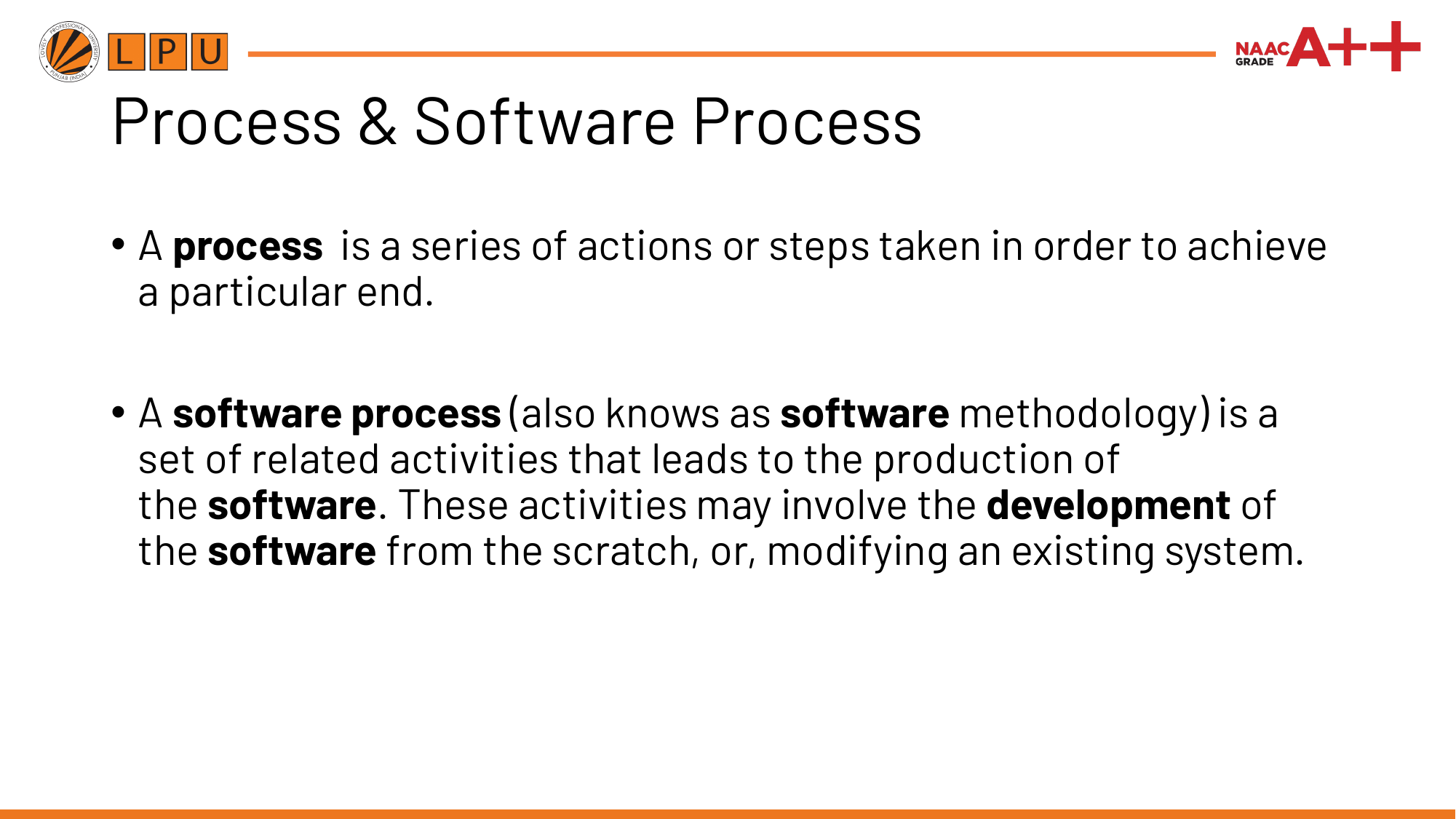

# Process & Software Process
A process  is a series of actions or steps taken in order to achieve a particular end.

A software process (also knows as software methodology) is a set of related activities that leads to the production of the software. These activities may involve the development of the software from the scratch, or, modifying an existing system.